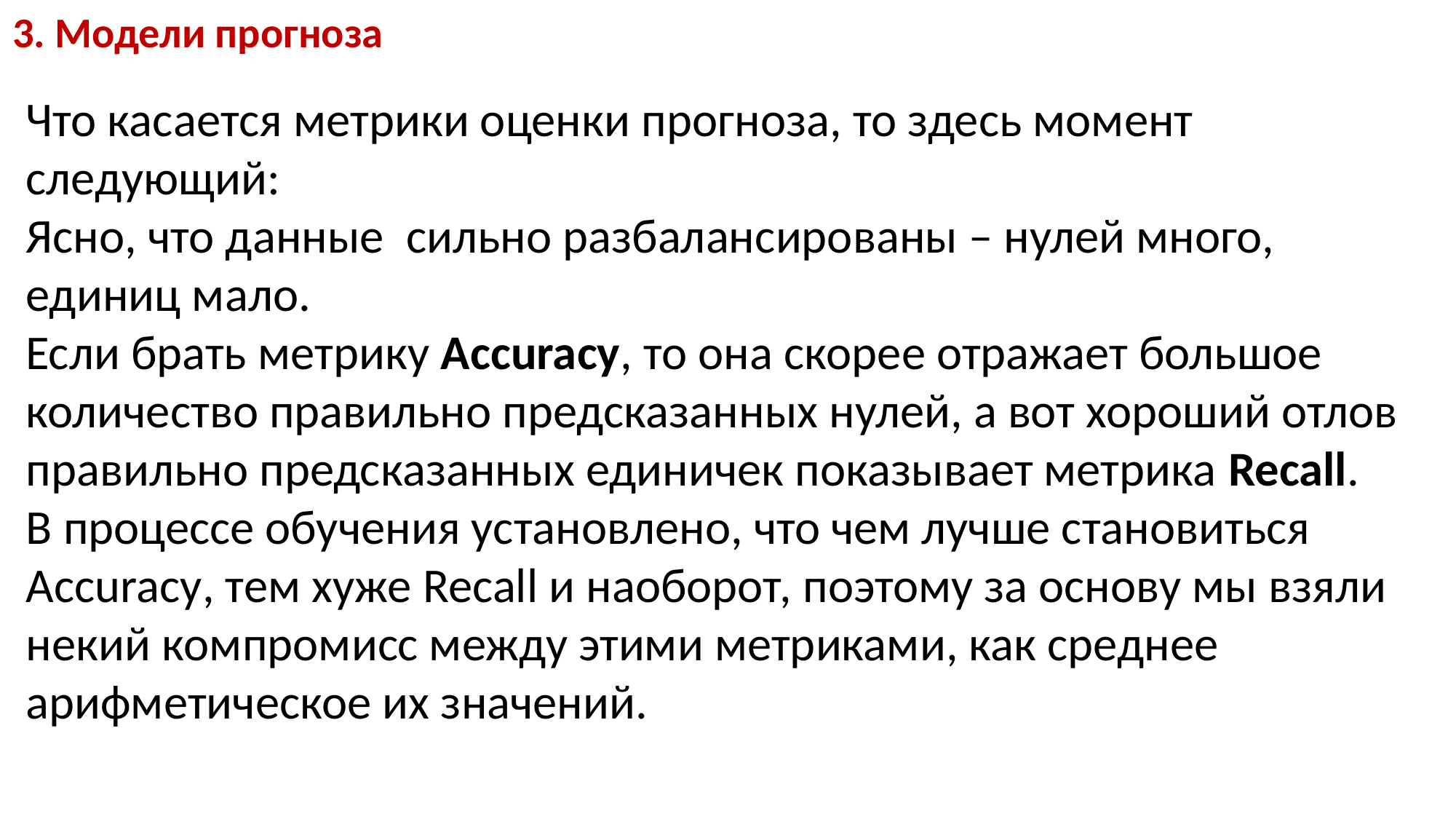

3. Модели прогноза
Что касается метрики оценки прогноза, то здесь момент следующий:
Ясно, что данные  сильно разбалансированы – нулей много, единиц мало.
Если брать метрику Accuracy, то она скорее отражает большое количество правильно предсказанных нулей, а вот хороший отлов правильно предсказанных единичек показывает метрика Recall.
В процессе обучения установлено, что чем лучше становиться Accuracy, тем хуже Recall и наоборот, поэтому за основу мы взяли некий компромисс между этими метриками, как среднее арифметическое их значений.